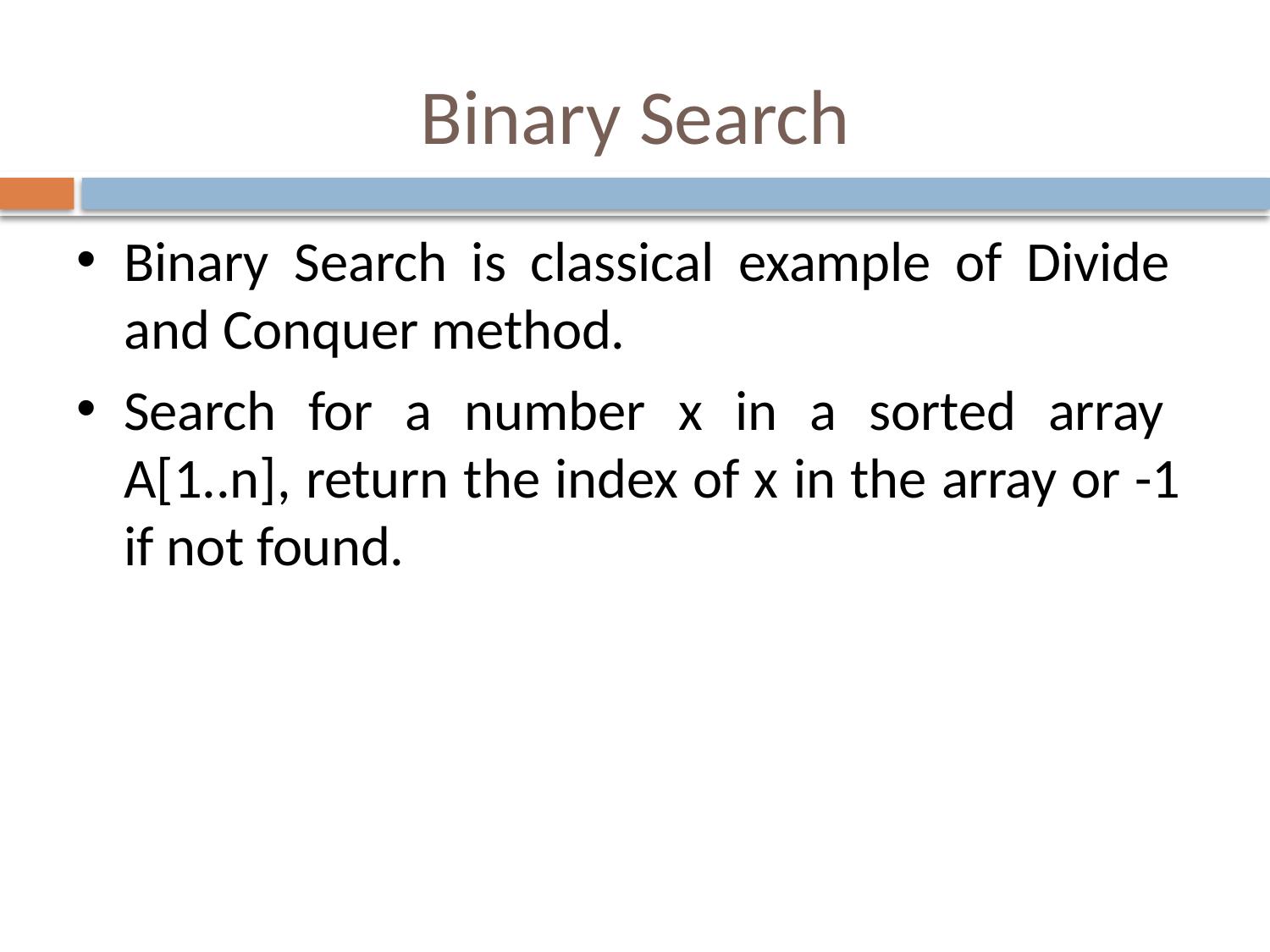

# Binary Search
Binary Search is classical example of Divide  and Conquer method.
Search for a number x in a sorted array  A[1..n], return the index of x in the array or -1  if not found.